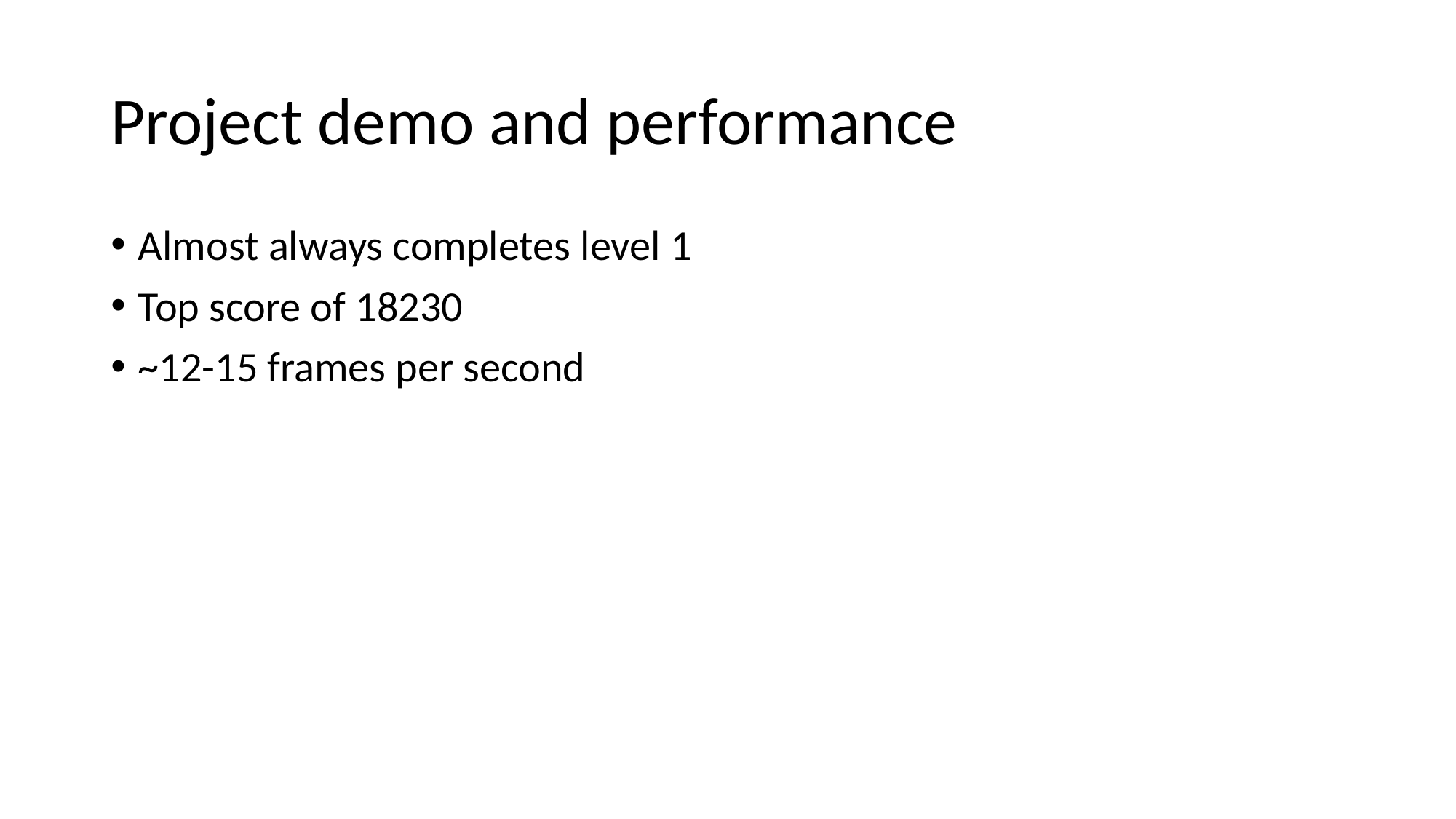

# Project demo and performance
Almost always completes level 1
Top score of 18230
~12-15 frames per second